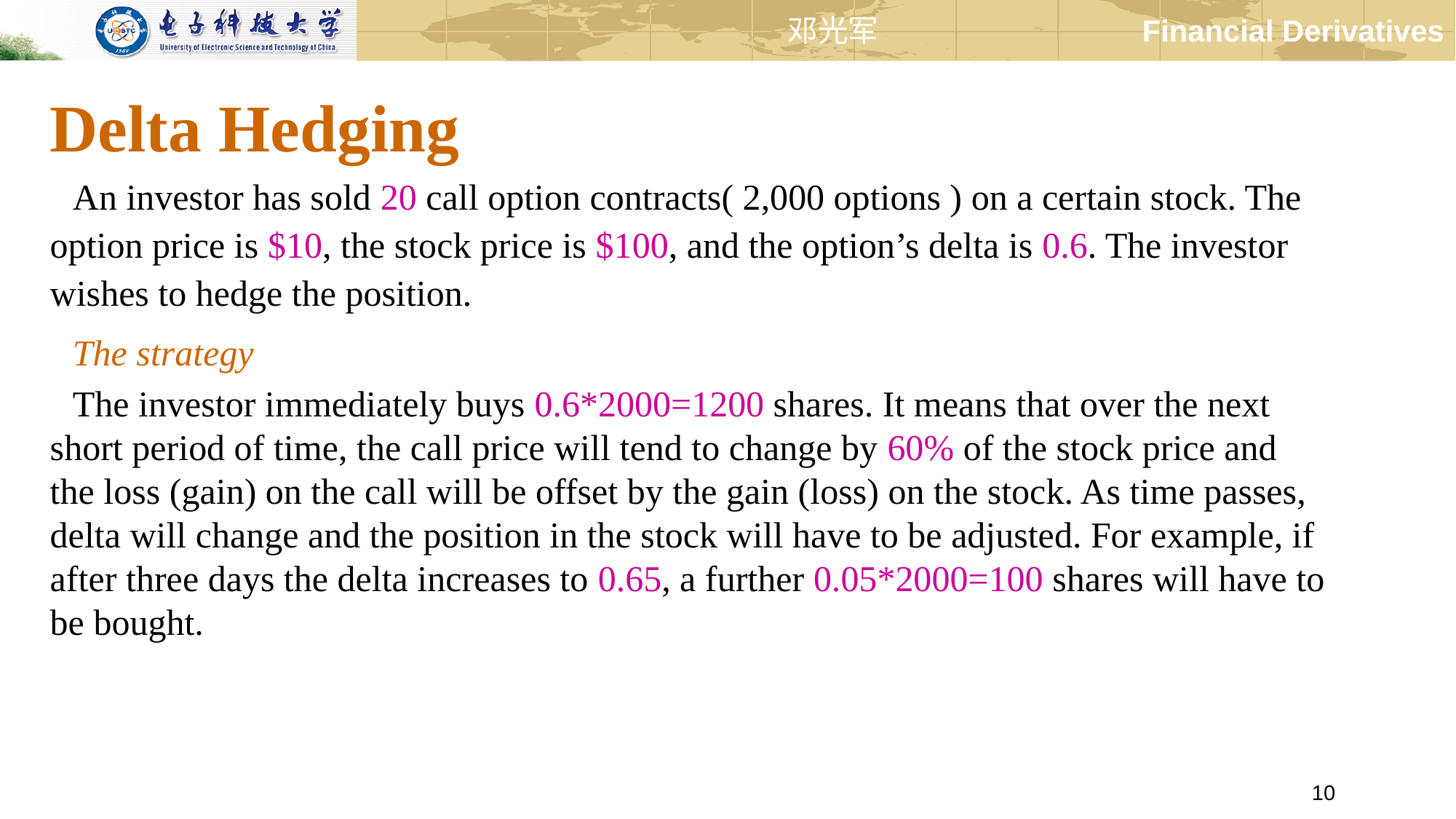

# Delta Hedging
An investor has sold 20 call option contracts( 2,000 options ) on a certain stock. The option price is $10, the stock price is $100, and the option’s delta is 0.6. The investor wishes to hedge the position.
The strategy
The investor immediately buys 0.6*2000=1200 shares. It means that over the next short period of time, the call price will tend to change by 60% of the stock price and the loss (gain) on the call will be offset by the gain (loss) on the stock. As time passes, delta will change and the position in the stock will have to be adjusted. For example, if after three days the delta increases to 0.65, a further 0.05*2000=100 shares will have to be bought.